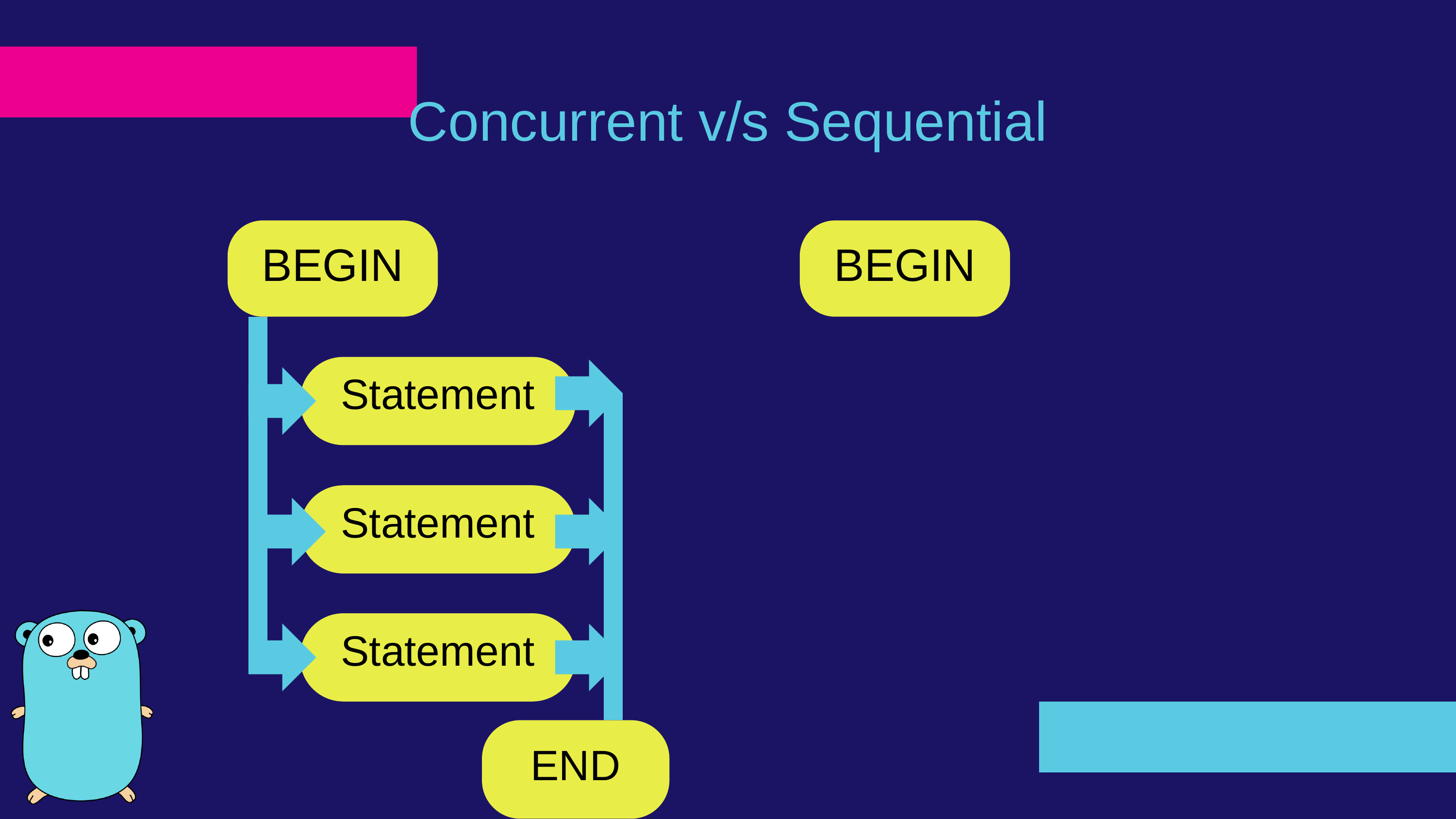

Concurrent v/s Sequential

BEGIN

BEGIN

Statement

Statement

Statement

END